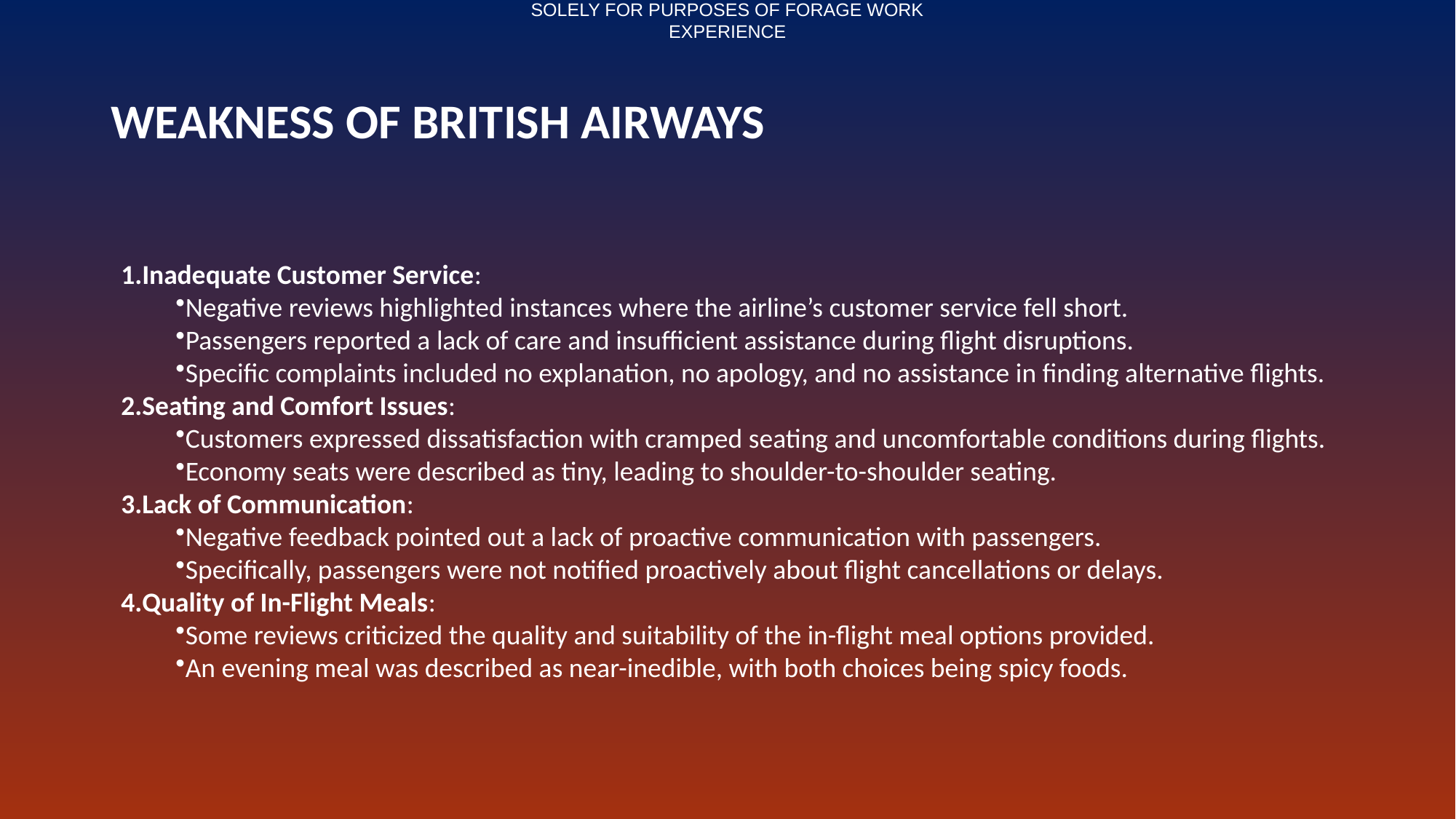

# WEAKNESS OF BRITISH AIRWAYS
Inadequate Customer Service:
Negative reviews highlighted instances where the airline’s customer service fell short.
Passengers reported a lack of care and insufficient assistance during flight disruptions.
Specific complaints included no explanation, no apology, and no assistance in finding alternative flights.
Seating and Comfort Issues:
Customers expressed dissatisfaction with cramped seating and uncomfortable conditions during flights.
Economy seats were described as tiny, leading to shoulder-to-shoulder seating.
Lack of Communication:
Negative feedback pointed out a lack of proactive communication with passengers.
Specifically, passengers were not notified proactively about flight cancellations or delays.
Quality of In-Flight Meals:
Some reviews criticized the quality and suitability of the in-flight meal options provided.
An evening meal was described as near-inedible, with both choices being spicy foods.